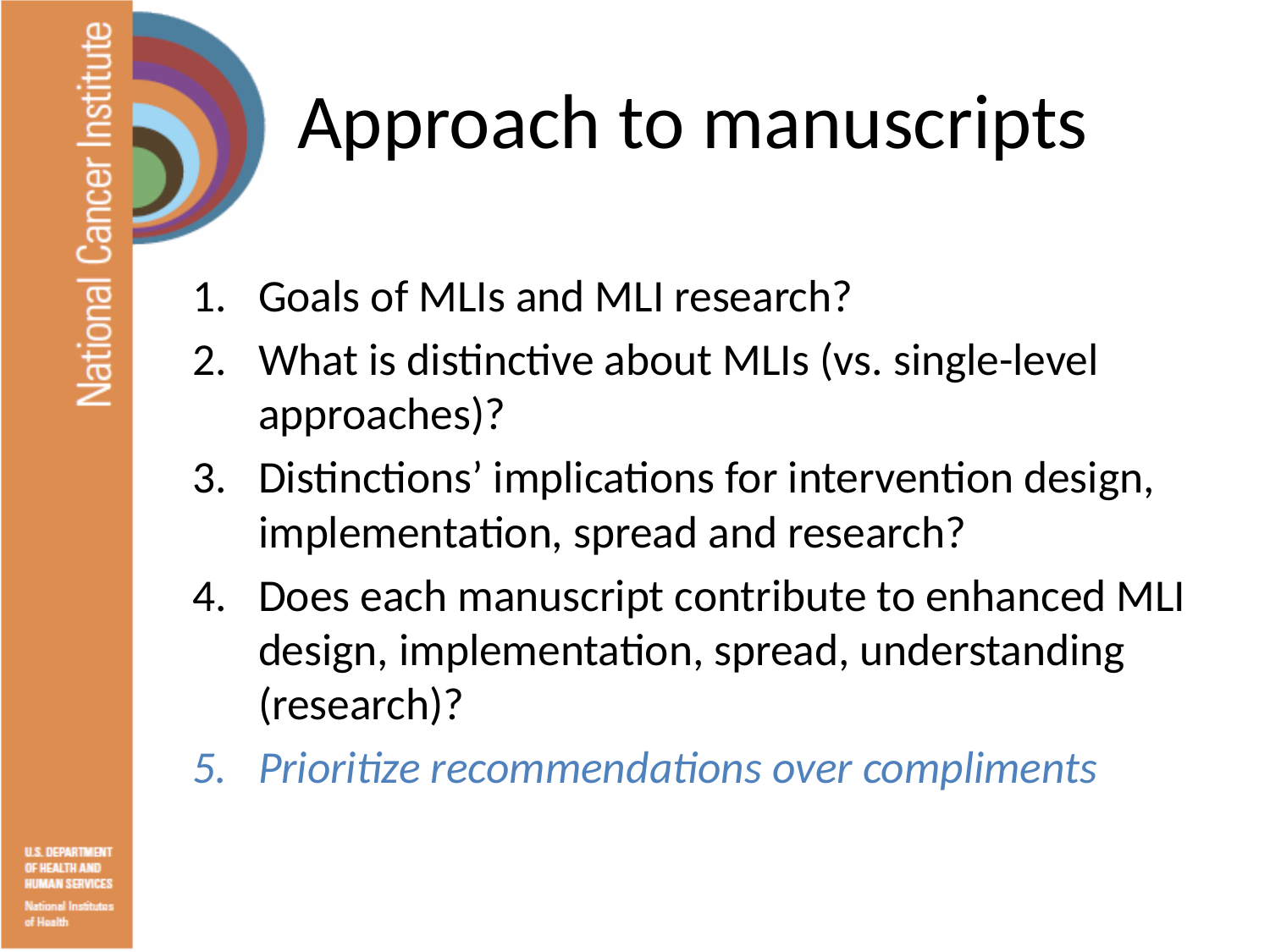

# Approach to manuscripts
Goals of MLIs and MLI research?
What is distinctive about MLIs (vs. single-level approaches)?
Distinctions’ implications for intervention design, implementation, spread and research?
Does each manuscript contribute to enhanced MLI design, implementation, spread, understanding (research)?
Prioritize recommendations over compliments